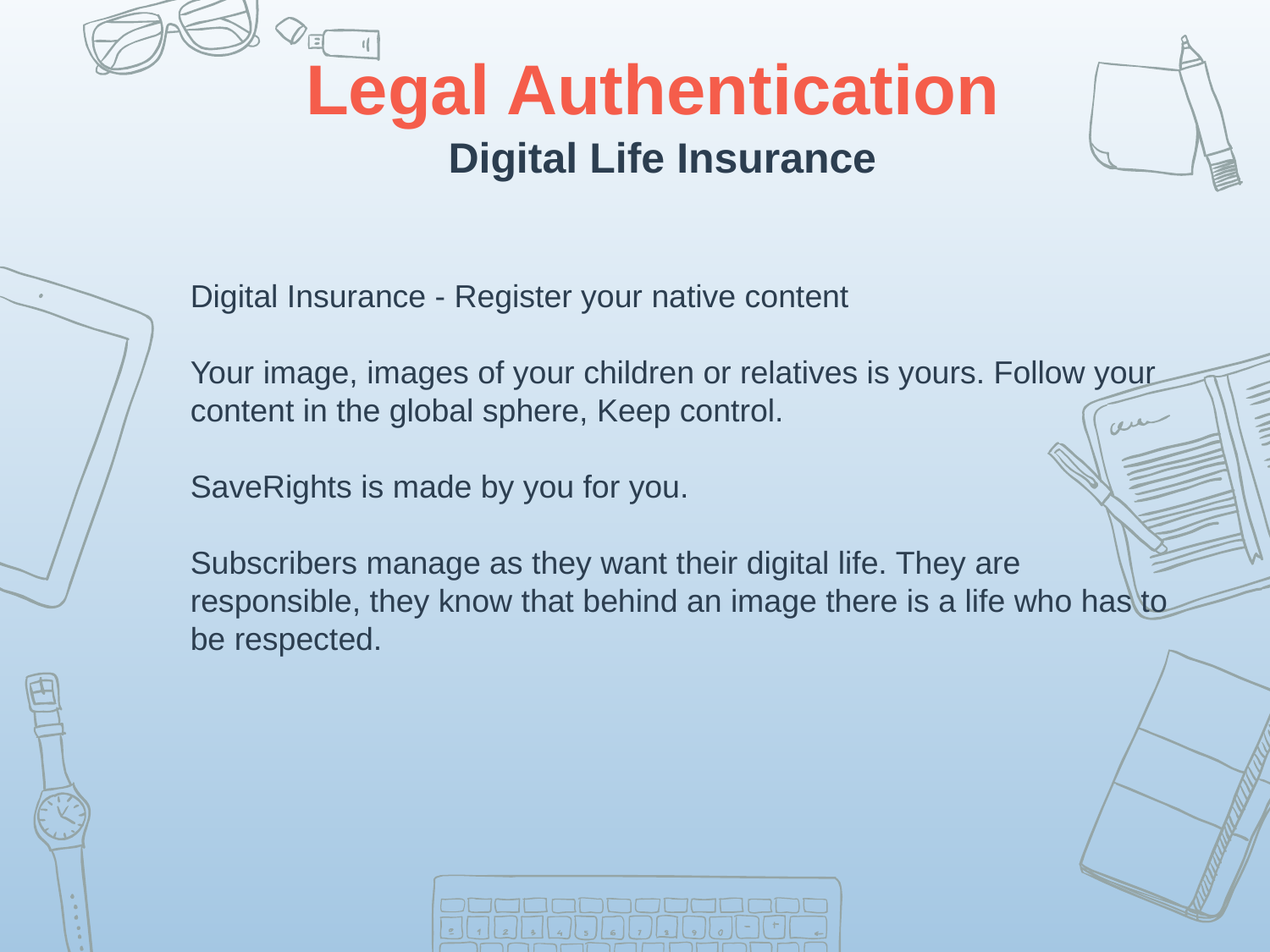

Legal Authentication
Digital Life Insurance
Digital Insurance - Register your native content

Your image, images of your children or relatives is yours. Follow your content in the global sphere, Keep control.

SaveRights is made by you for you.

Subscribers manage as they want their digital life. They are responsible, they know that behind an image there is a life who has to be respected.